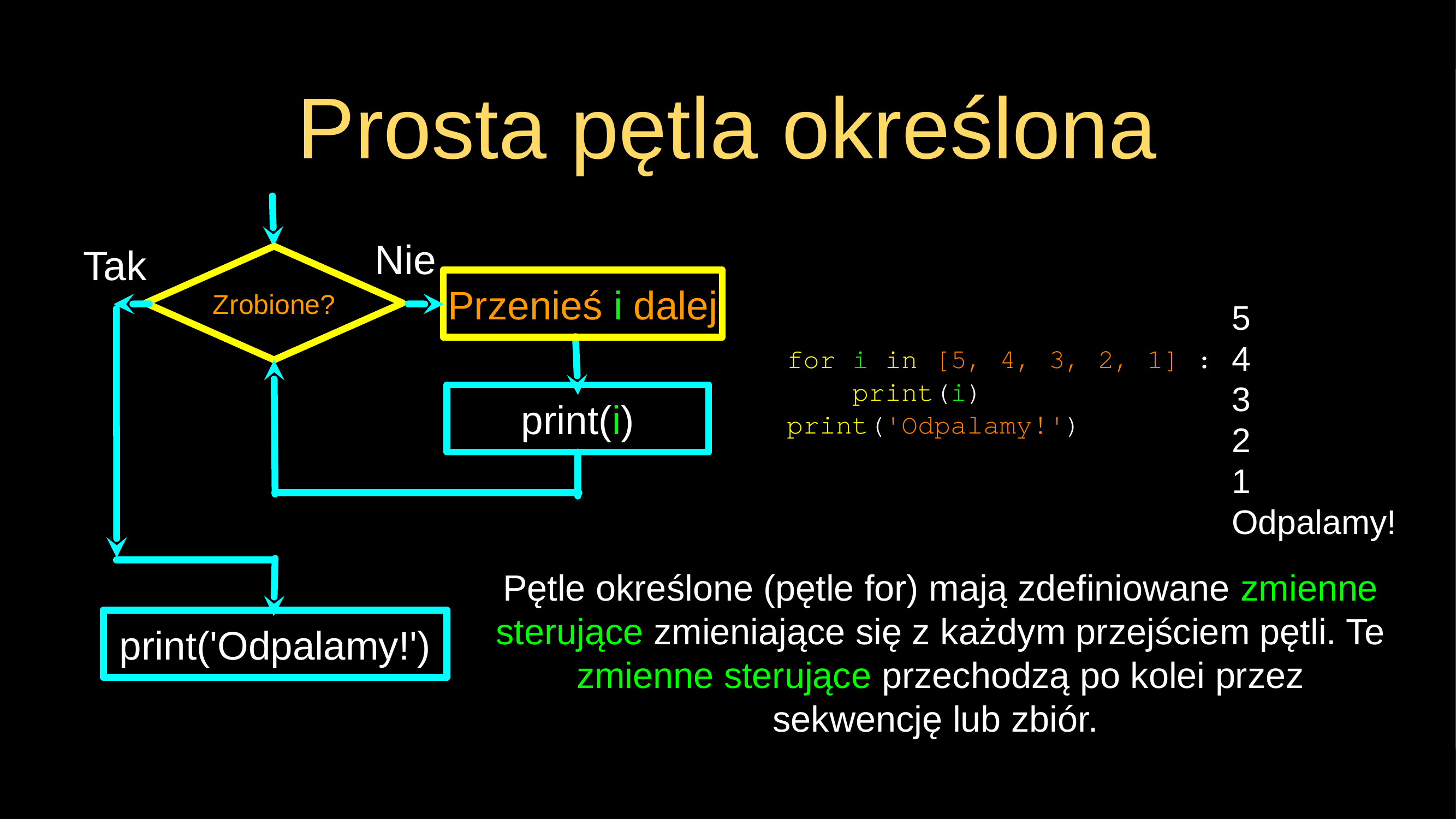

# Prosta pętla określona
Nie
Tak
Zrobione?
Przenieś i dalej
5
4
3
2
1
Odpalamy!
for i in [5, 4, 3, 2, 1] :
    print(i)
print('Odpalamy!')
print(i)
Pętle określone (pętle for) mają zdefiniowane zmienne sterujące zmieniające się z każdym przejściem pętli. Te zmienne sterujące przechodzą po kolei przez sekwencję lub zbiór.
print('Odpalamy!')